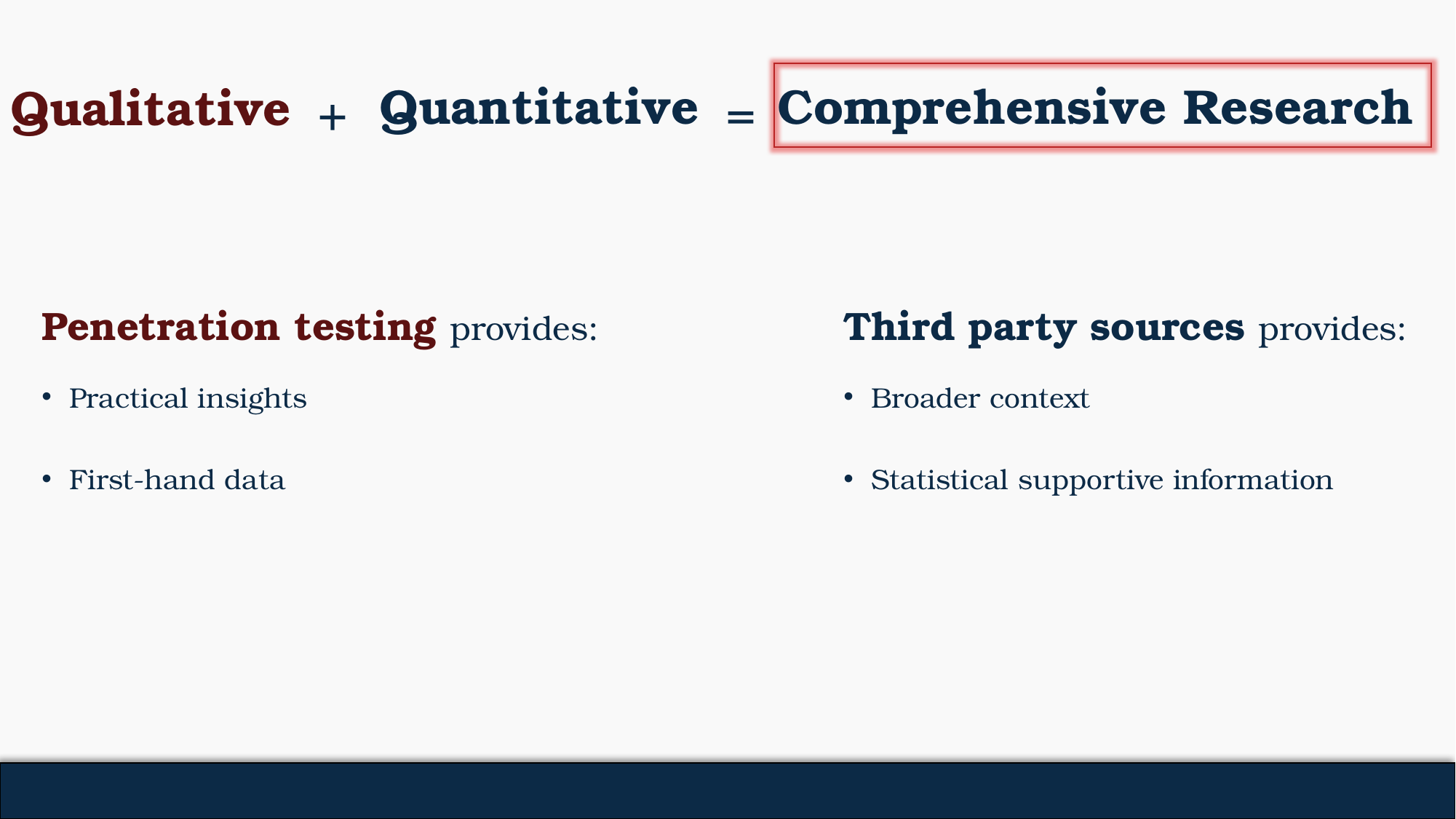

+                       =
Quantitative
Comprehensive Research
Qualitative
Third party sources provides:
Broader context
Statistical supportive information
Penetration testing provides:
Practical insights
First-hand data